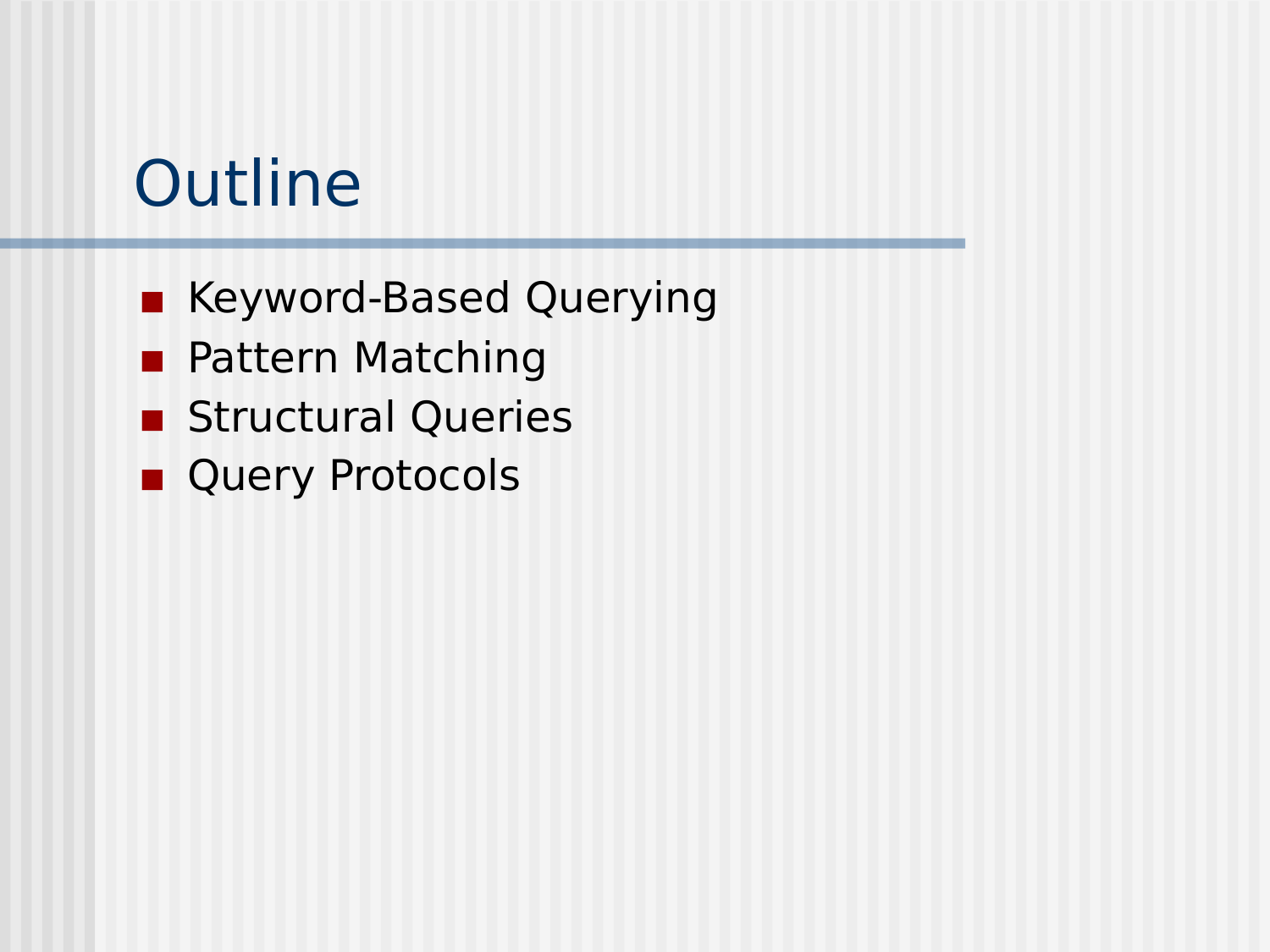

# Outline
Keyword-Based Querying
Pattern Matching
Structural Queries
Query Protocols